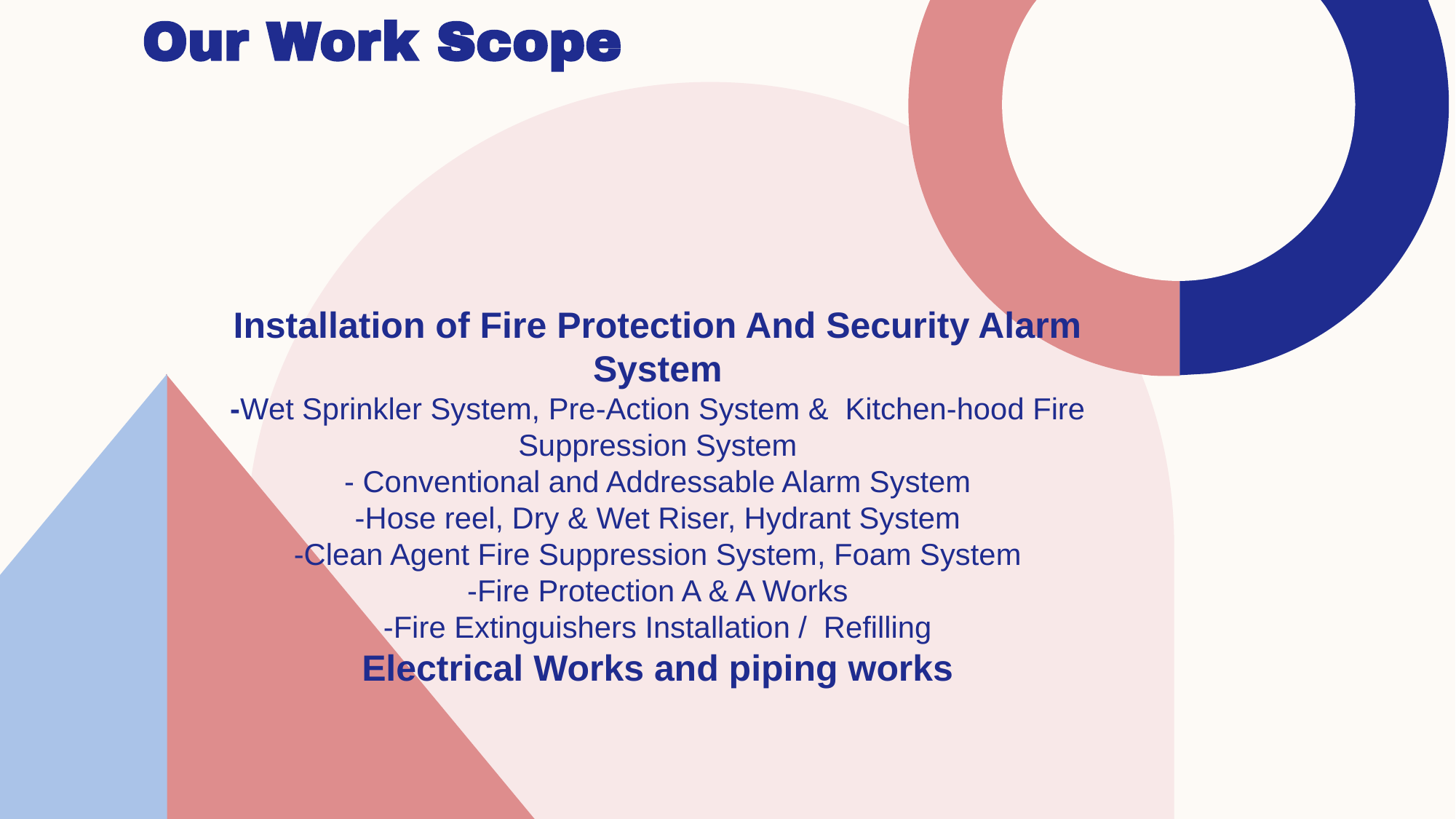

# Our Work Scope
Installation of Fire Protection And Security Alarm System
-Wet Sprinkler System, Pre-Action System &  Kitchen-hood Fire Suppression System
- Conventional and Addressable Alarm System
-Hose reel, Dry & Wet Riser, Hydrant System
-Clean Agent Fire Suppression System, Foam System
-Fire Protection A & A Works
-Fire Extinguishers Installation /  Refilling
Electrical Works and piping works